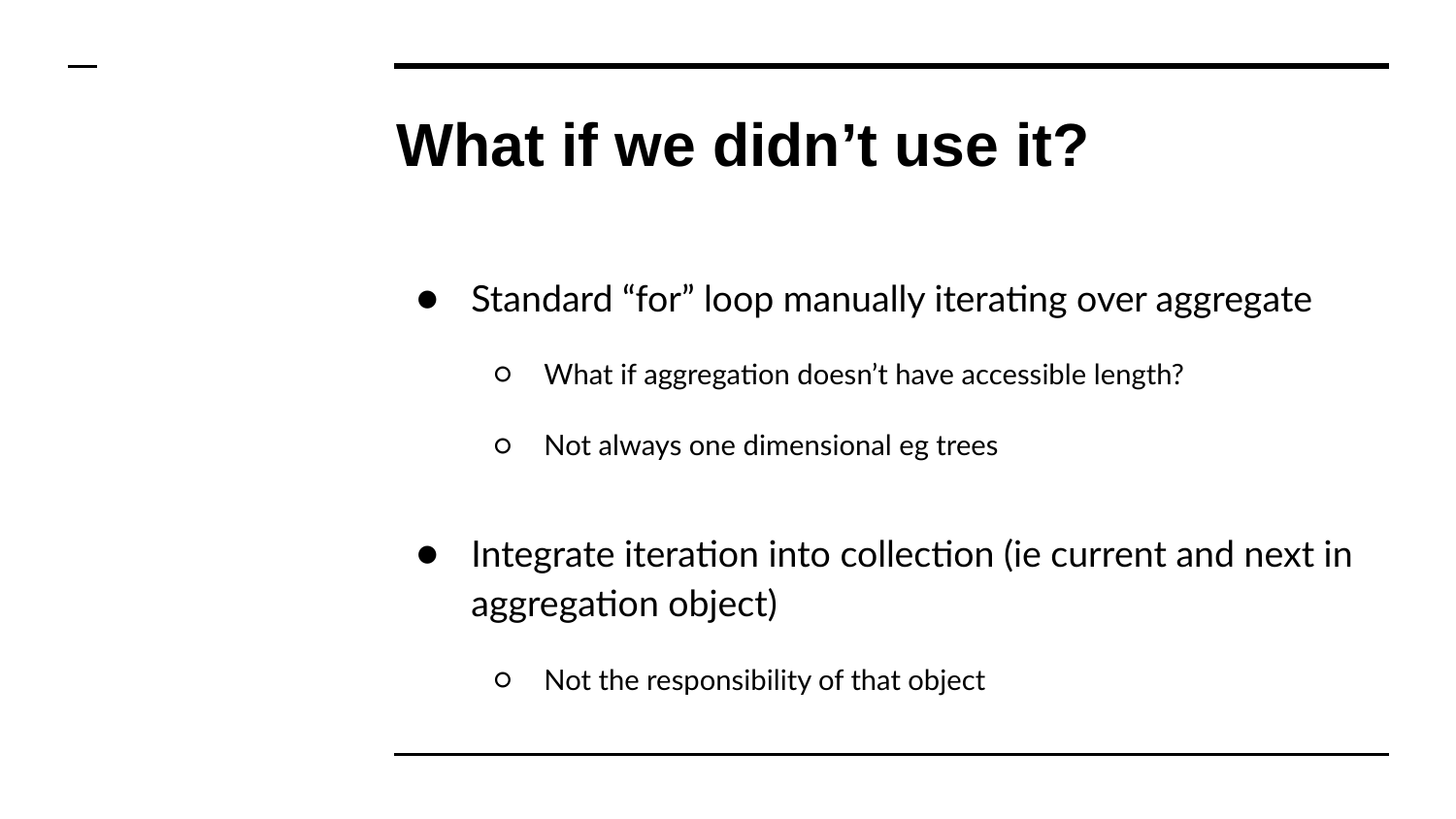

# What if we didn’t use it?
Standard “for” loop manually iterating over aggregate
What if aggregation doesn’t have accessible length?
Not always one dimensional eg trees

Integrate iteration into collection (ie current and next in aggregation object)
Not the responsibility of that object